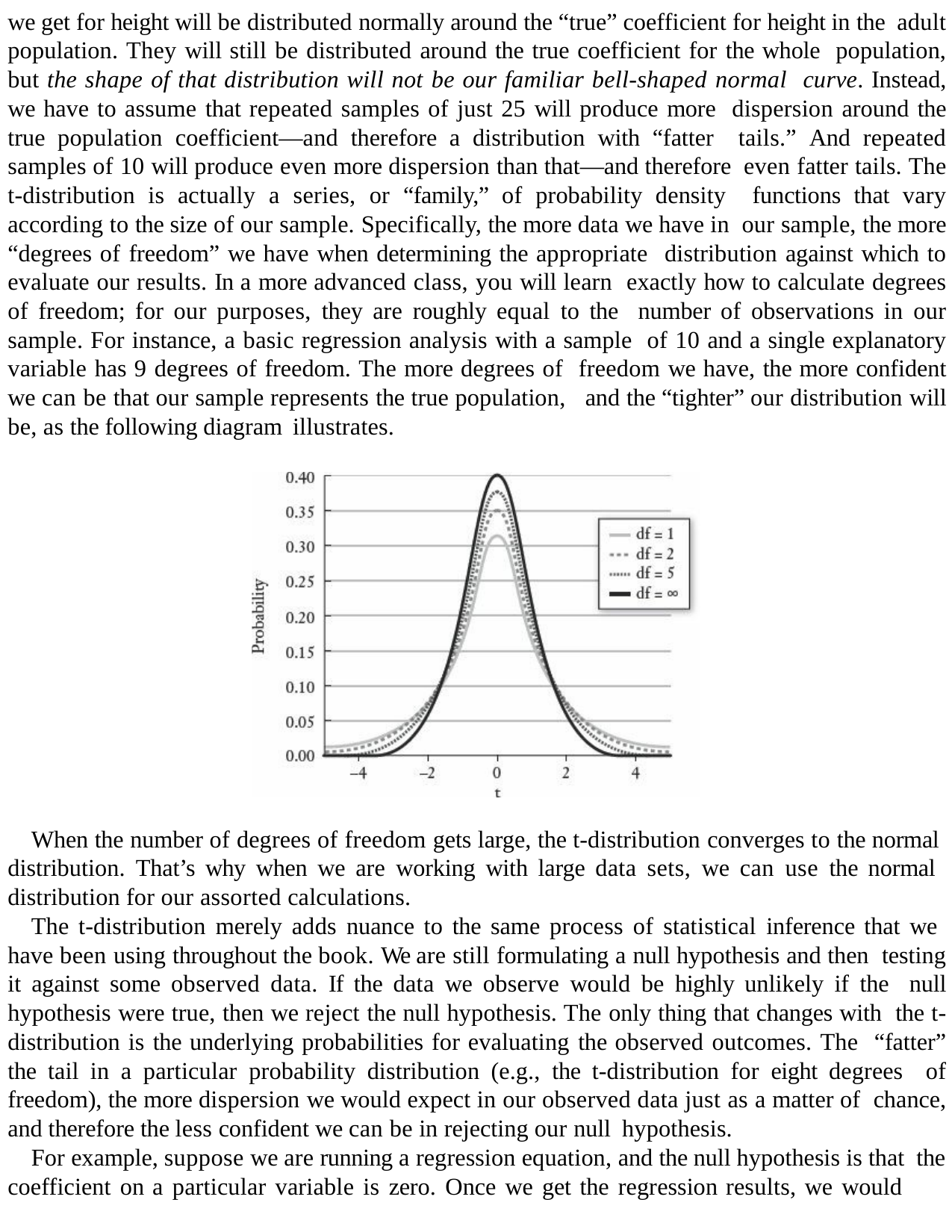

we get for height will be distributed normally around the “true” coefficient for height in the  adult population. They will still be distributed around the true coefficient for the whole  population, but the shape of that distribution will not be our familiar bell-shaped normal  curve. Instead, we have to assume that repeated samples of just 25 will produce more  dispersion around the true population coefficient—and therefore a distribution with “fatter  tails.” And repeated samples of 10 will produce even more dispersion than that—and therefore  even fatter tails. The t-distribution is actually a series, or “family,” of probability density  functions that vary according to the size of our sample. Specifically, the more data we have in  our sample, the more “degrees of freedom” we have when determining the appropriate  distribution against which to evaluate our results. In a more advanced class, you will learn  exactly how to calculate degrees of freedom; for our purposes, they are roughly equal to the  number of observations in our sample. For instance, a basic regression analysis with a sample  of 10 and a single explanatory variable has 9 degrees of freedom. The more degrees of  freedom we have, the more confident we can be that our sample represents the true population,   and the “tighter” our distribution will be, as the following diagram illustrates.

When the number of degrees of freedom gets large, the t-distribution converges to the normal  distribution. That’s why when we are working with large data sets, we can use the normal  distribution for our assorted calculations.
The t-distribution merely adds nuance to the same process of statistical inference that we  have been using throughout the book. We are still formulating a null hypothesis and then  testing it against some observed data. If the data we observe would be highly unlikely if the  null hypothesis were true, then we reject the null hypothesis. The only thing that changes with  the t-distribution is the underlying probabilities for evaluating the observed outcomes. The  “fatter” the tail in a particular probability distribution (e.g., the t-distribution for eight degrees  of freedom), the more dispersion we would expect in our observed data just as a matter of  chance, and therefore the less confident we can be in rejecting our null hypothesis.
For example, suppose we are running a regression equation, and the null hypothesis is that  the coefficient on a particular variable is zero. Once we get the regression results, we would